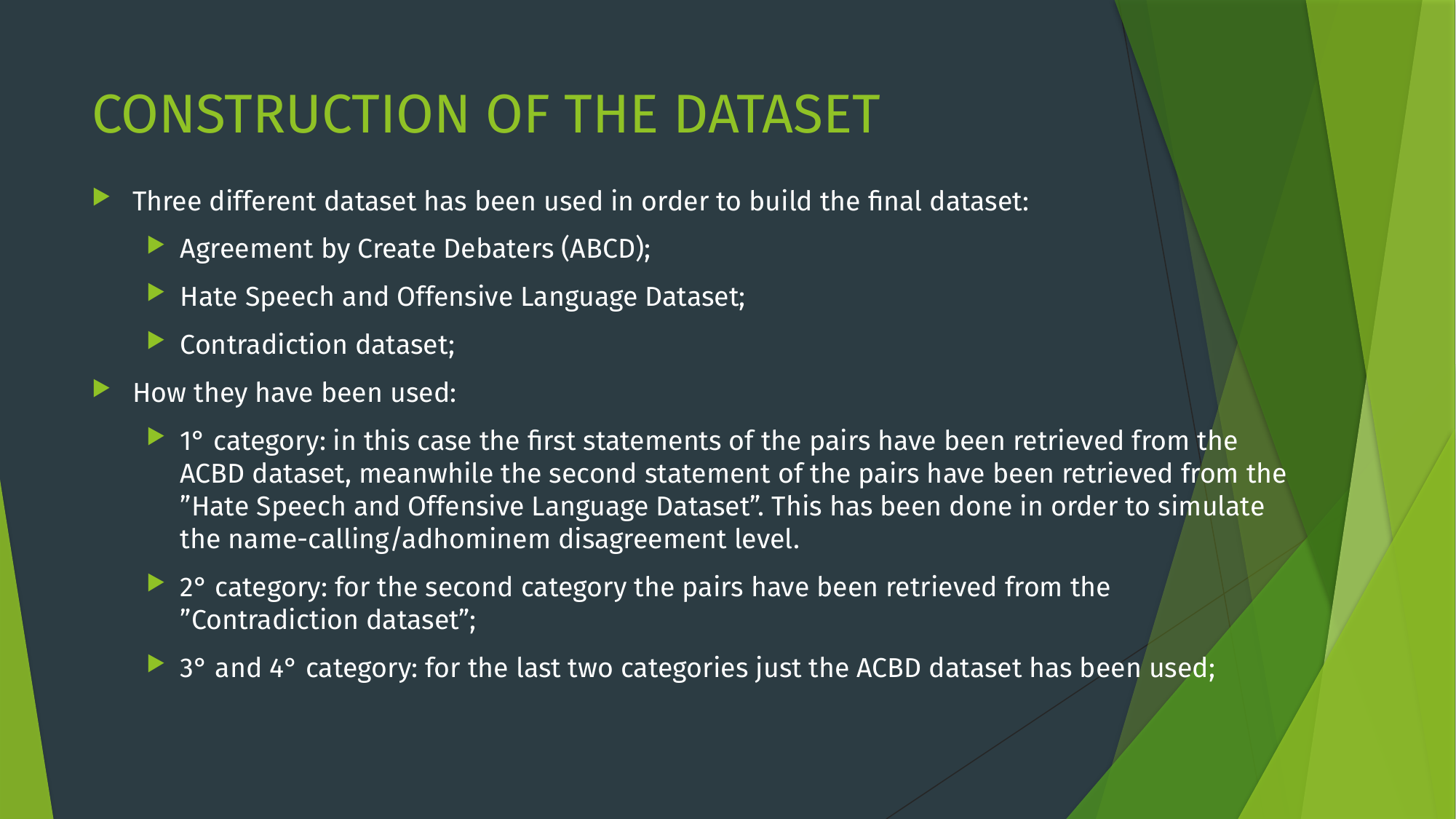

# CONSTRUCTION OF THE DATASET
Three different dataset has been used in order to build the final dataset:
Agreement by Create Debaters (ABCD);
Hate Speech and Offensive Language Dataset;
Contradiction dataset;
How they have been used:
1° category: in this case the first statements of the pairs have been retrieved from the ACBD dataset, meanwhile the second statement of the pairs have been retrieved from the ”Hate Speech and Offensive Language Dataset”. This has been done in order to simulate the name-calling/adhominem disagreement level.
2° category: for the second category the pairs have been retrieved from the ”Contradiction dataset”;
3° and 4° category: for the last two categories just the ACBD dataset has been used;